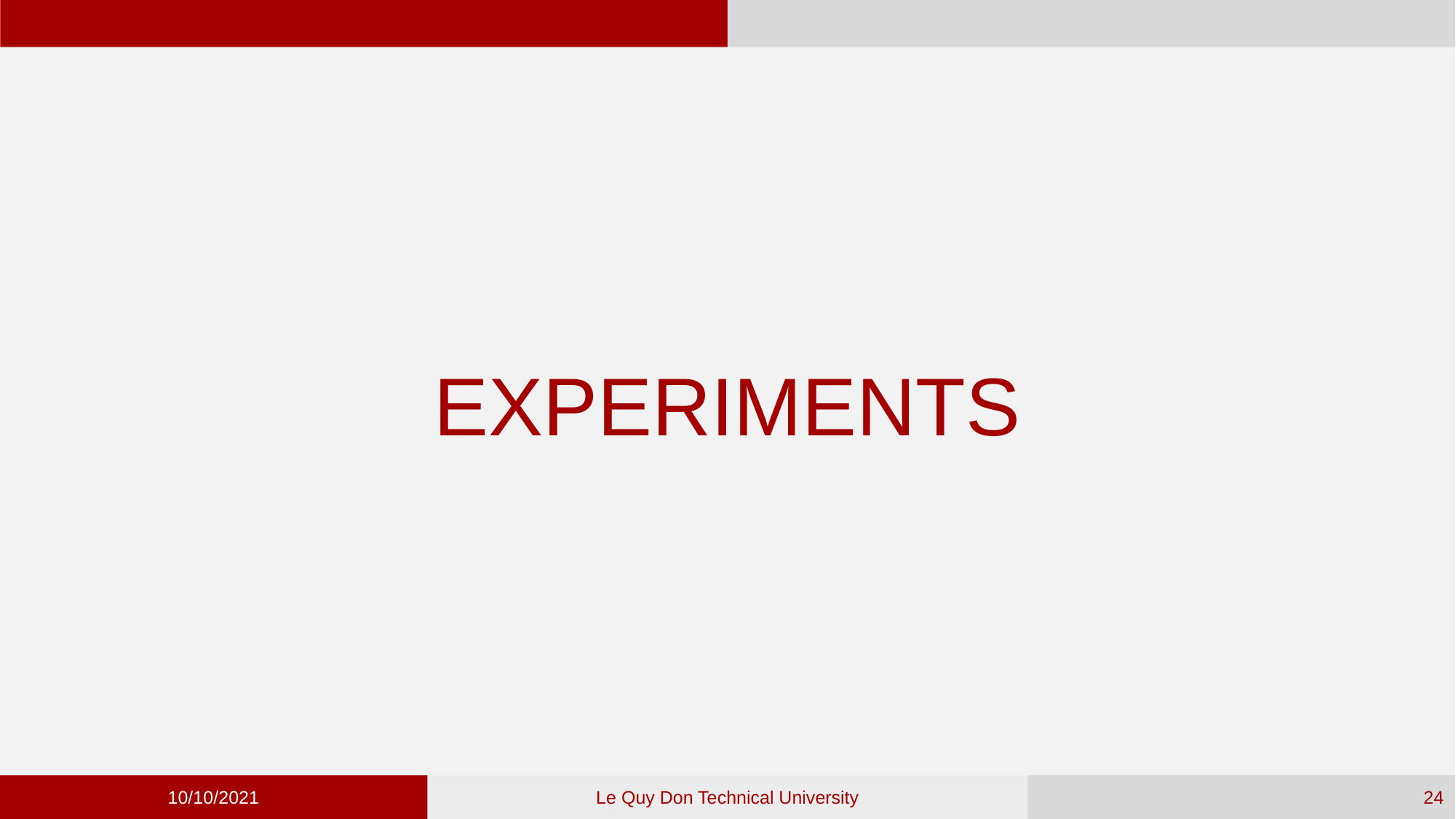

# EXPERIMENTS
10/10/2021
Le Quy Don Technical University
24